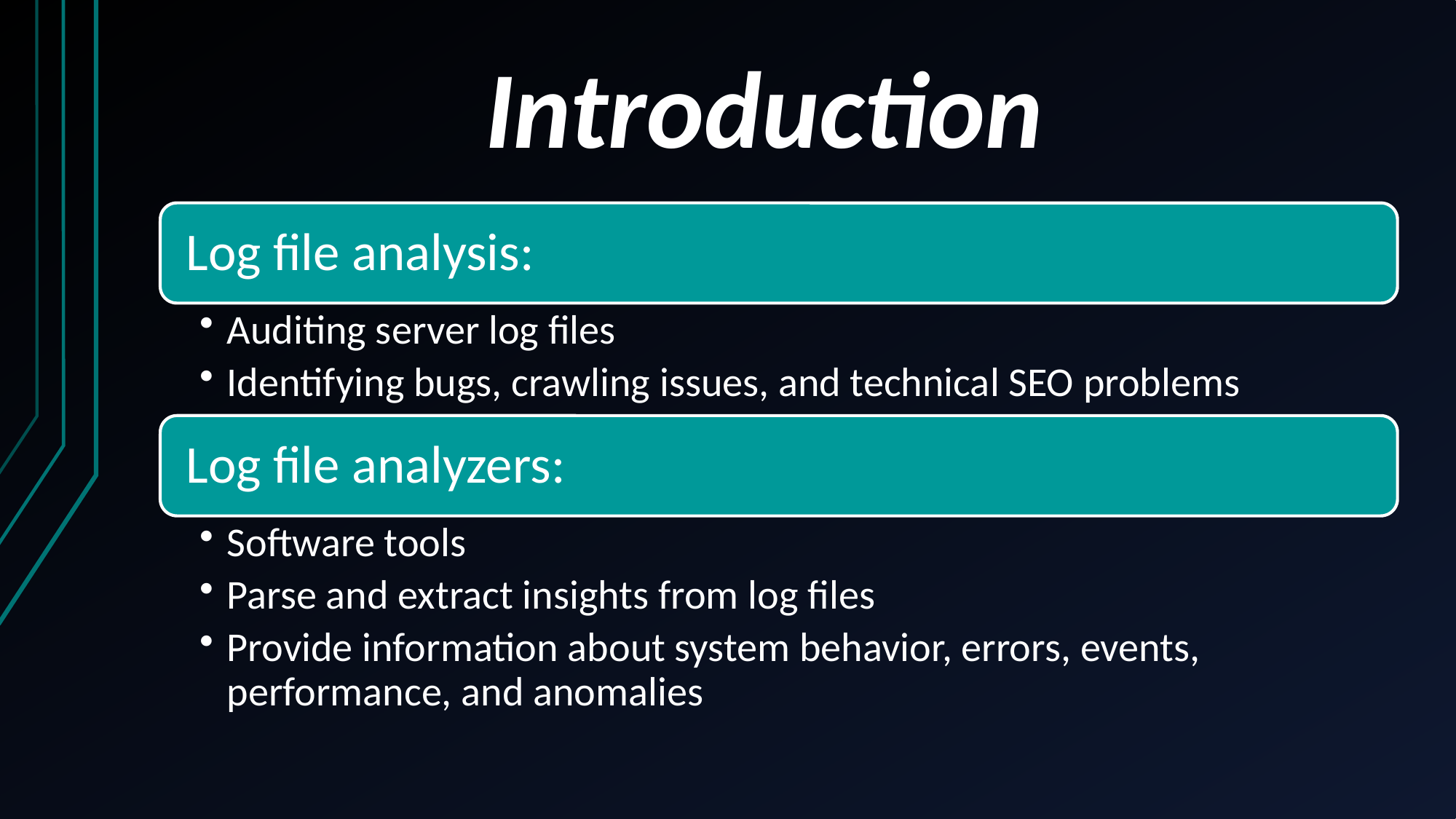

# Introduction
Log file analysis:
Auditing server log files
Identifying bugs, crawling issues, and technical SEO problems
Log file analyzers:
Software tools
Parse and extract insights from log files
Provide information about system behavior, errors, events, performance, and anomalies